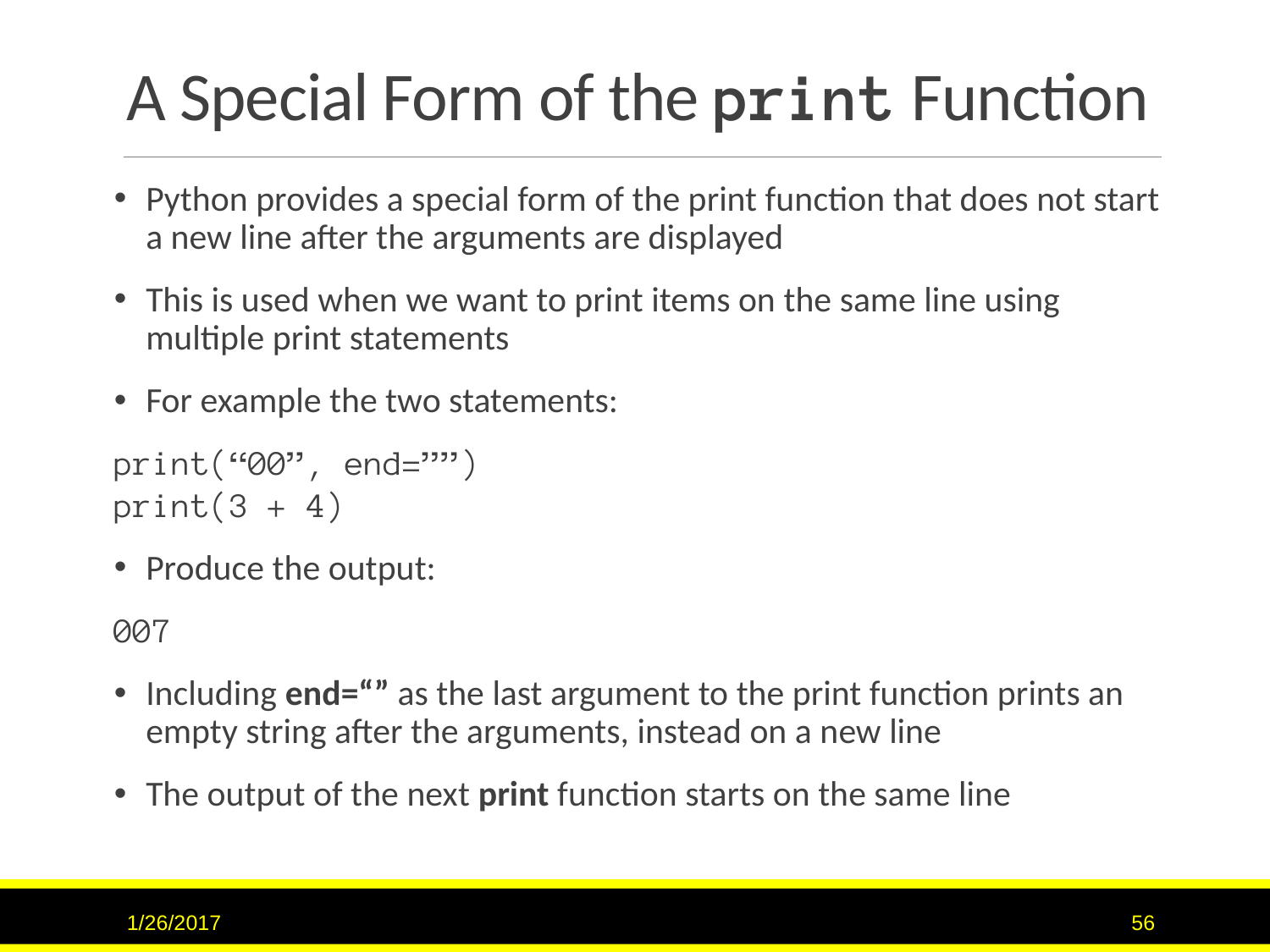

# A Special Form of the print Function
Python provides a special form of the print function that does not start a new line after the arguments are displayed
This is used when we want to print items on the same line using multiple print statements
For example the two statements:
print(“00”, end=””)
print(3 + 4)
Produce the output:
007
Including end=“” as the last argument to the print function prints an empty string after the arguments, instead on a new line
The output of the next print function starts on the same line
1/26/2017
56